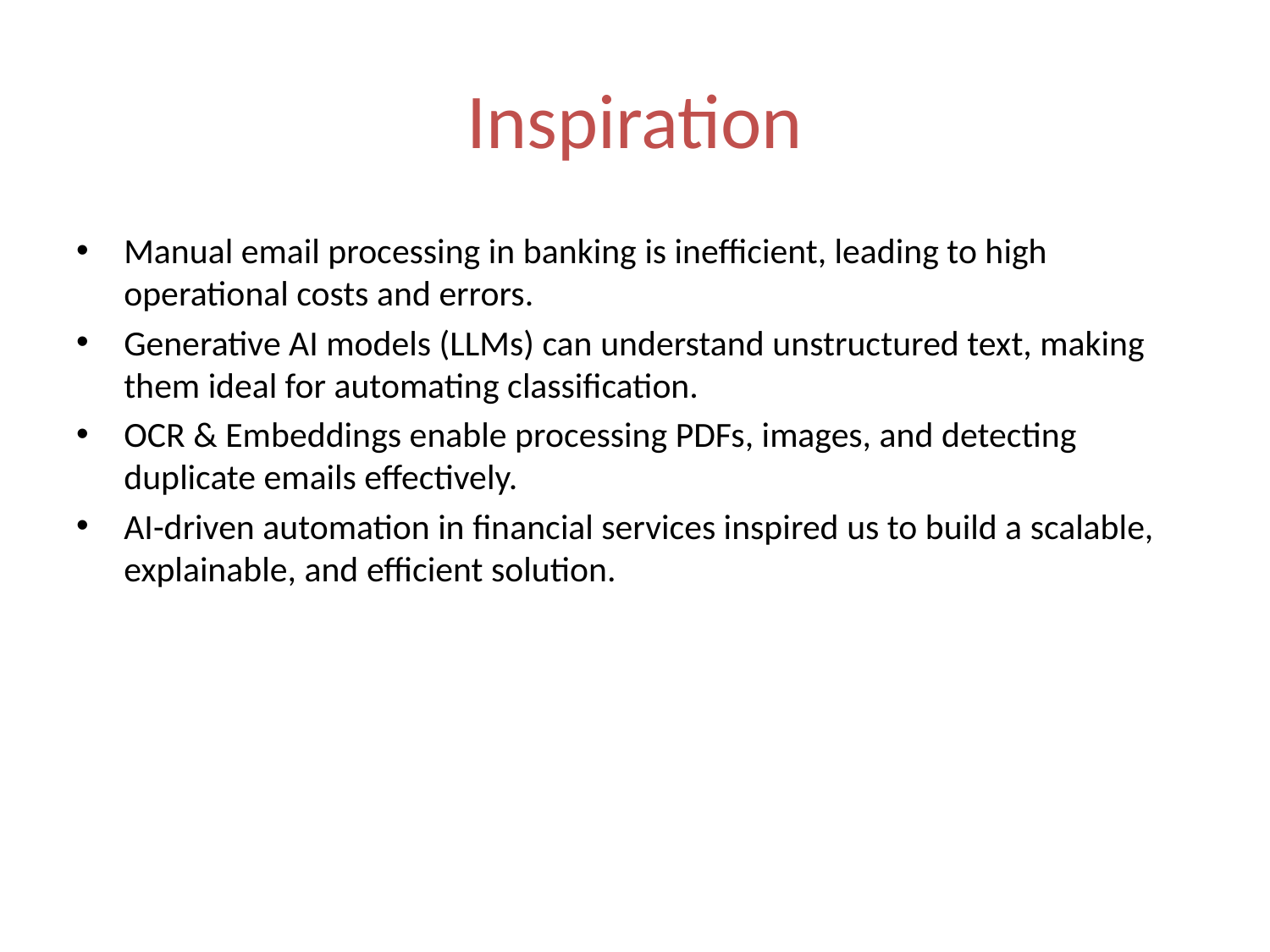

# Inspiration
Manual email processing in banking is inefficient, leading to high operational costs and errors.
Generative AI models (LLMs) can understand unstructured text, making them ideal for automating classification.
OCR & Embeddings enable processing PDFs, images, and detecting duplicate emails effectively.
AI-driven automation in financial services inspired us to build a scalable, explainable, and efficient solution.